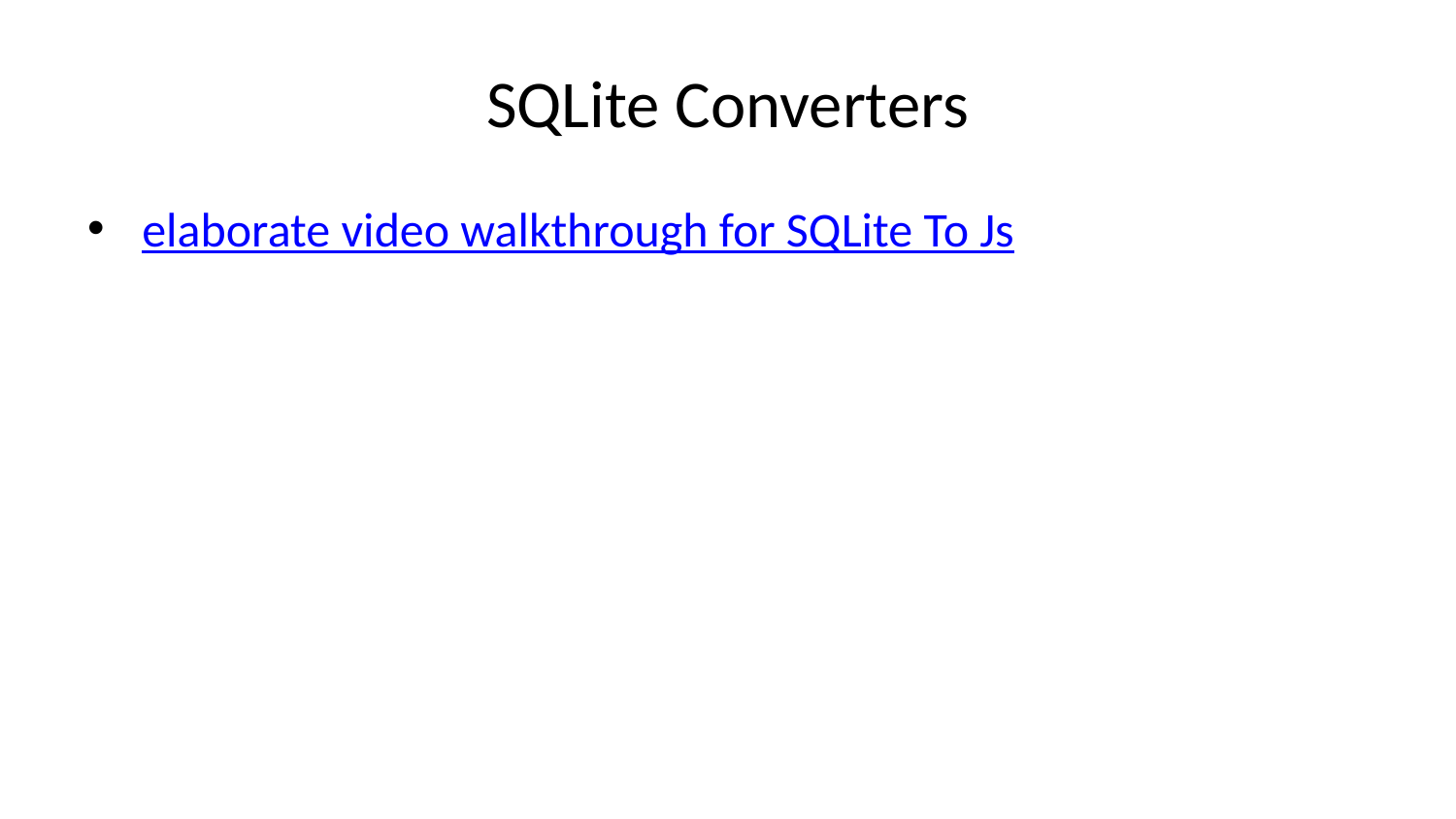

# SQLite Converters
elaborate video walkthrough for SQLite To Js